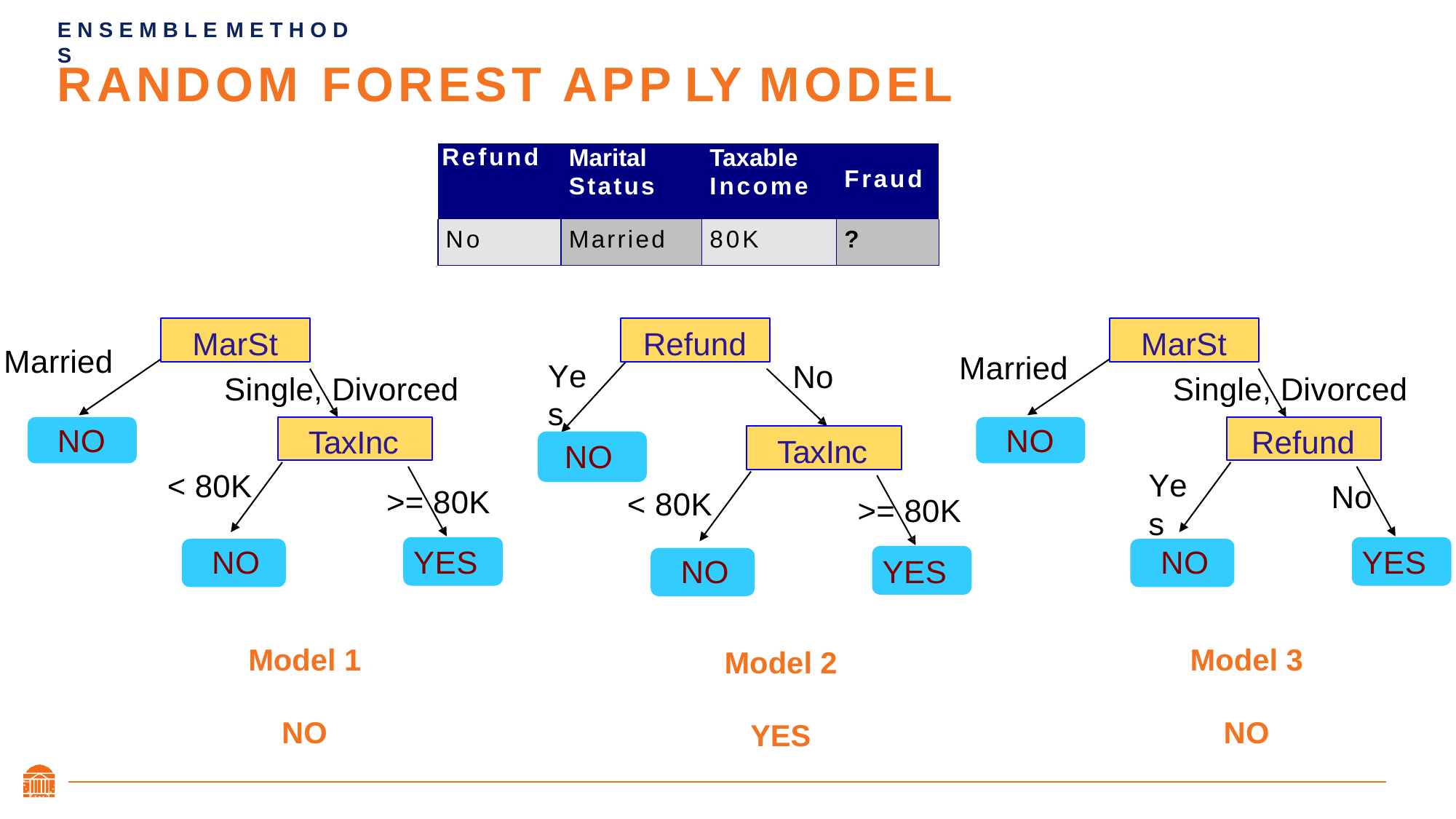

E N S E M B L E M E T H O D S
# RANDOM	FOREST	APP LY	MODEL
| Refund | Marital Status | Taxable Income | Fraud |
| --- | --- | --- | --- |
| No | Married | 80K | ? |

10
MarSt
Refund
MarSt
Married
Married

Yes
No

Single, Divorced
Single, Divorced

TaxInc
Refund

NO
NO
TaxInc

NO
>= 80K
YES

< 80K
Yes

>= 80K
YES

No
YES

< 80K

NO
NO

NO
Model 3
Model 1
Model 2
NO
NO
YES